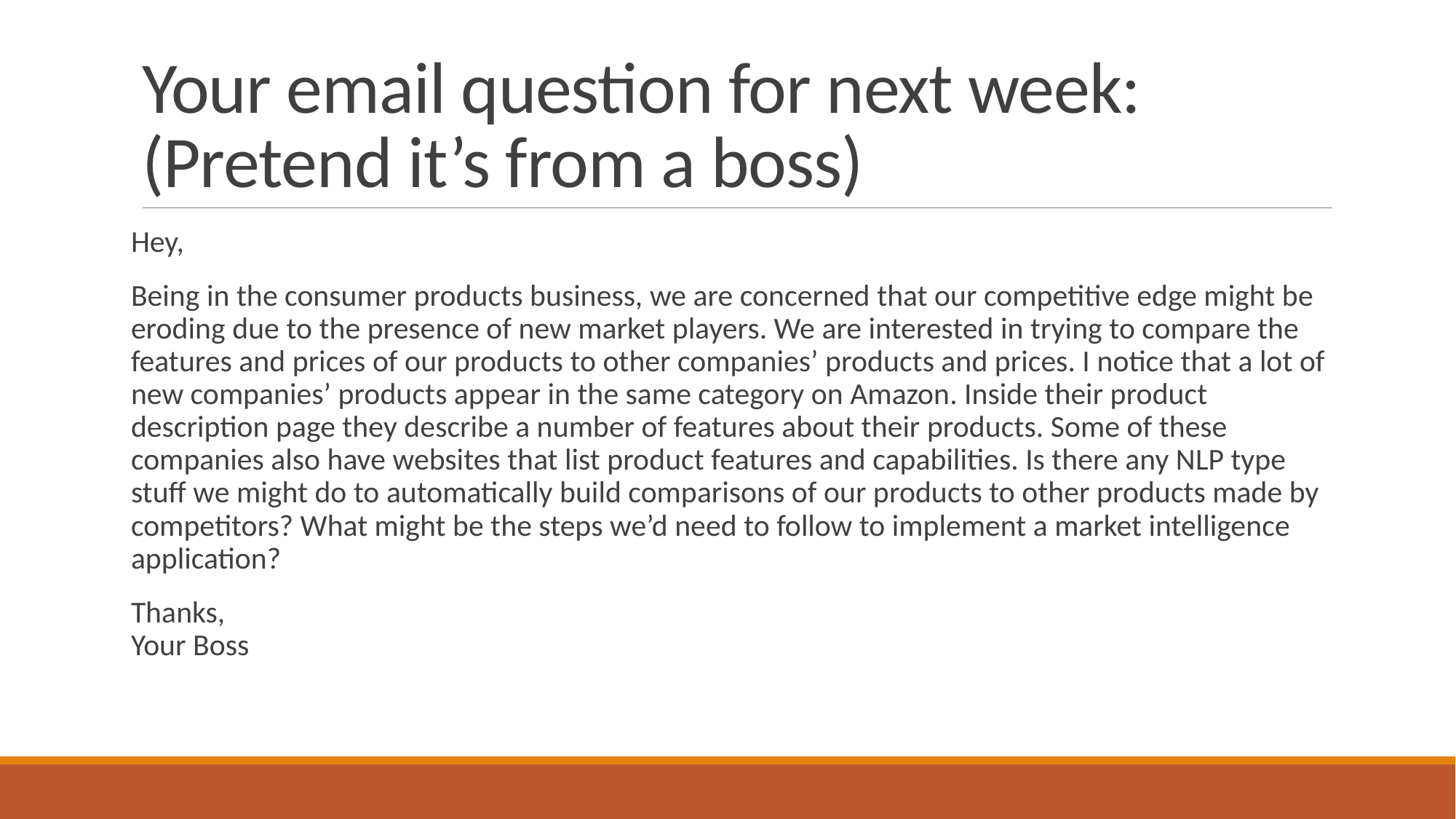

# Your email question for next week: (Pretend it’s from a boss)
Hey,
Being in the consumer products business, we are concerned that our competitive edge might be eroding due to the presence of new market players. We are interested in trying to compare the features and prices of our products to other companies’ products and prices. I notice that a lot of new companies’ products appear in the same category on Amazon. Inside their product description page they describe a number of features about their products. Some of these companies also have websites that list product features and capabilities. Is there any NLP type stuff we might do to automatically build comparisons of our products to other products made by competitors? What might be the steps we’d need to follow to implement a market intelligence application?
Thanks,
Your Boss